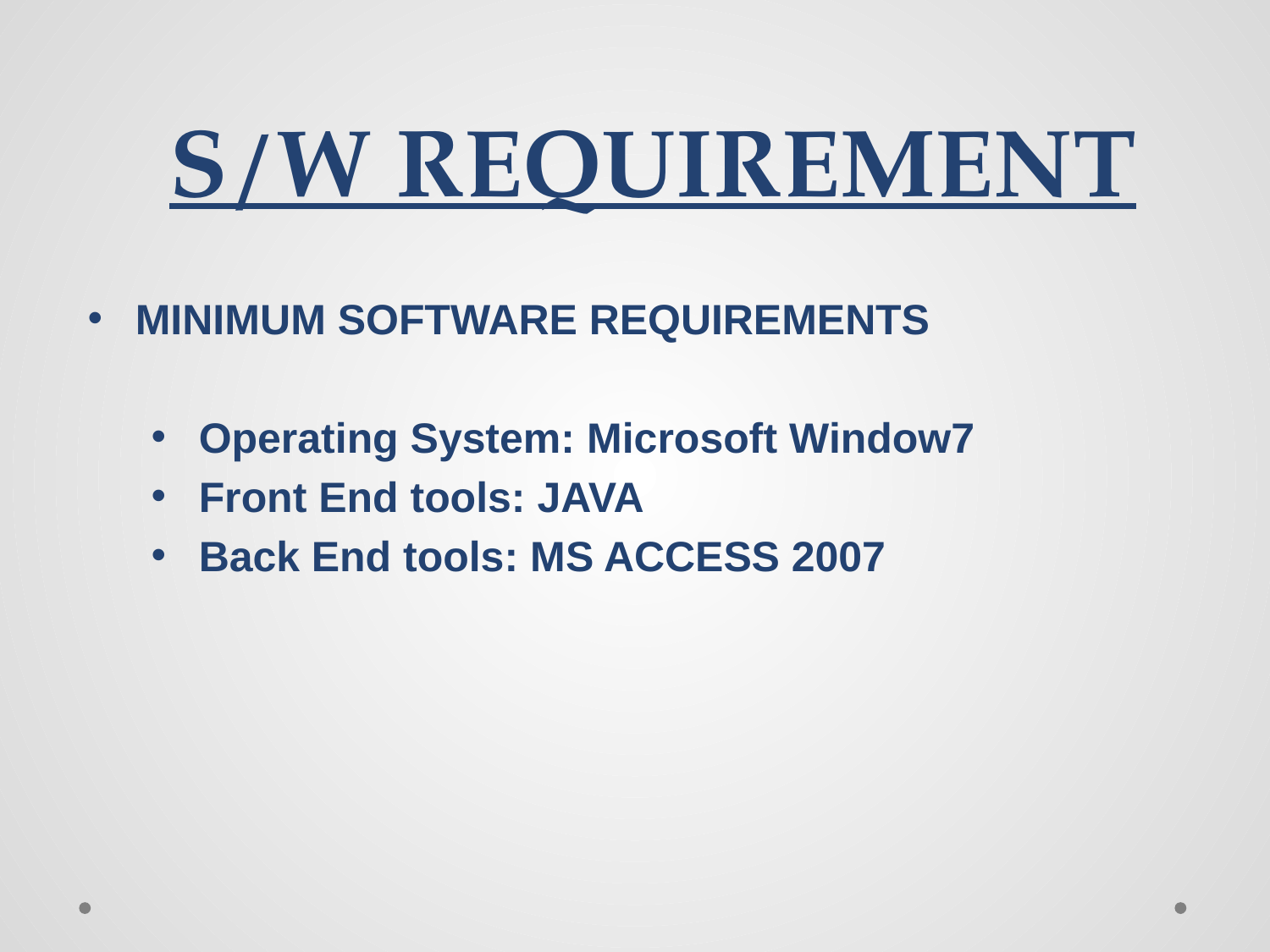

# S/W REQUIREMENT
MINIMUM SOFTWARE REQUIREMENTS

Operating System: Microsoft Window7
Front End tools: JAVA
Back End tools: MS ACCESS 2007